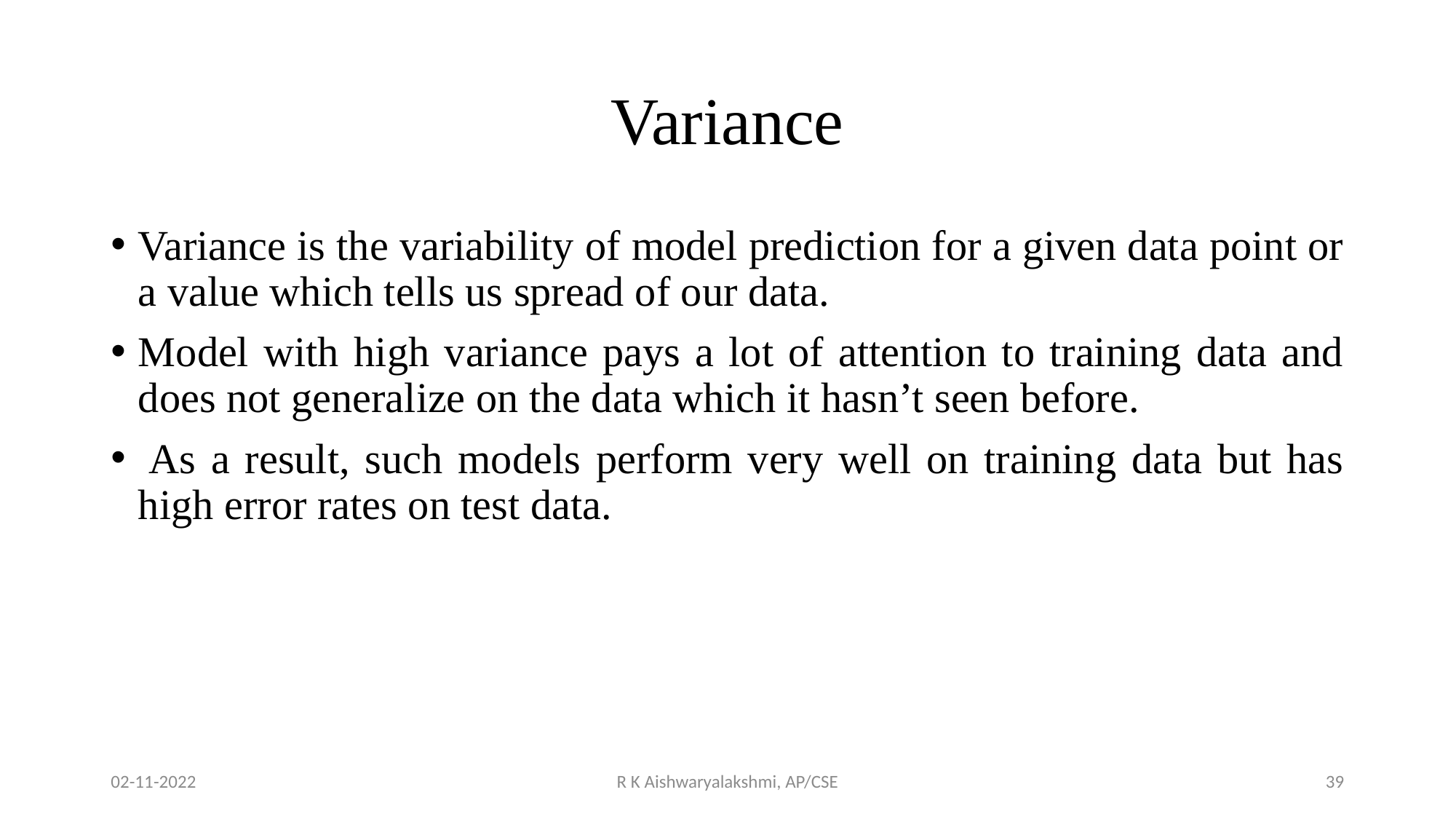

# Variance
Variance is the variability of model prediction for a given data point or a value which tells us spread of our data.
Model with high variance pays a lot of attention to training data and does not generalize on the data which it hasn’t seen before.
 As a result, such models perform very well on training data but has high error rates on test data.
02-11-2022
R K Aishwaryalakshmi, AP/CSE
39